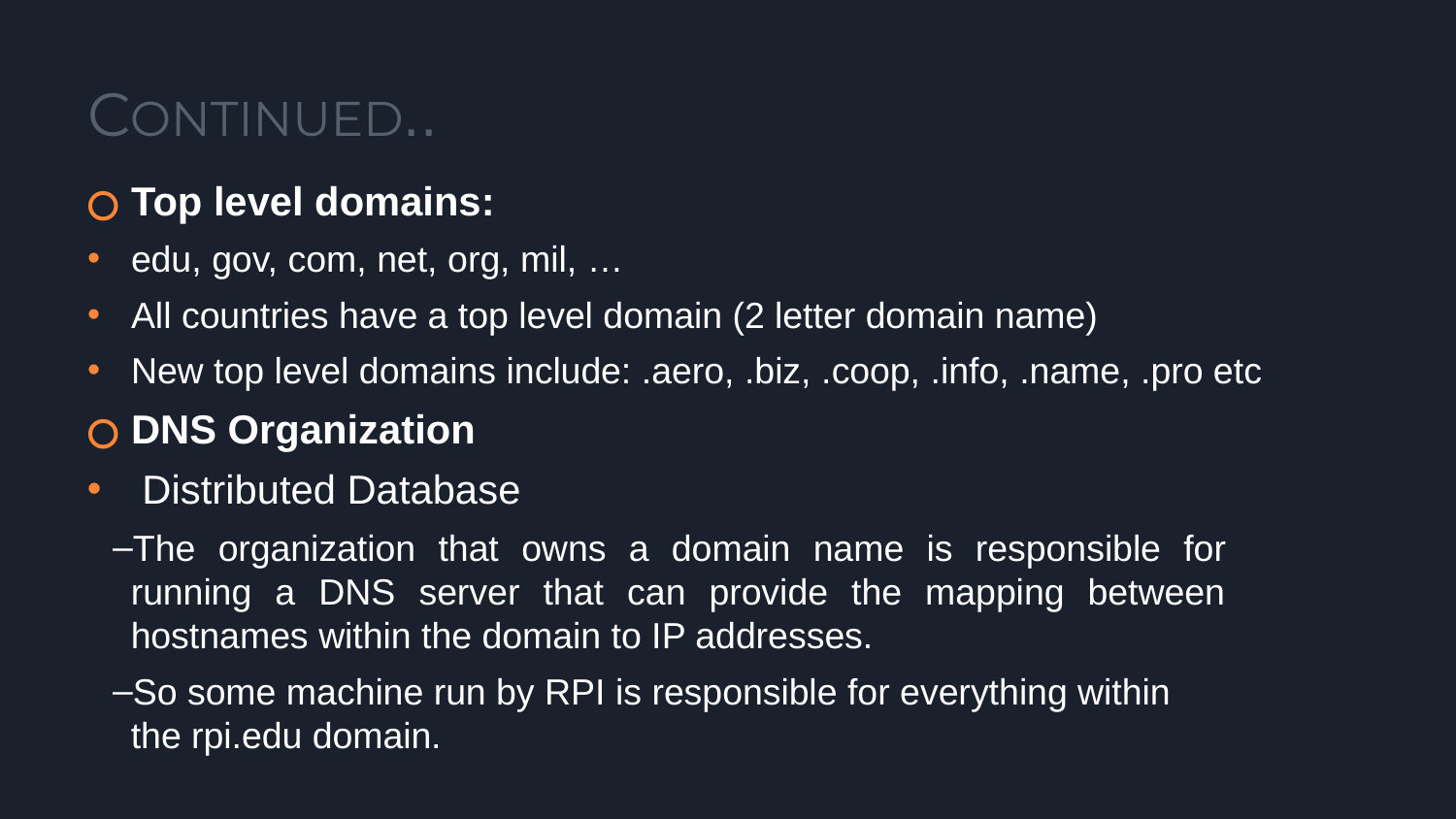

# CONTINUED..
Top level domains:
edu, gov, com, net, org, mil, …
All countries have a top level domain (2 letter domain name)
New top level domains include: .aero, .biz, .coop, .info, .name, .pro etc
DNS Organization
Distributed Database
The organization that owns a domain name is responsible for  running a DNS server that can provide the mapping between  hostnames within the domain to IP addresses.
So some machine run by RPI is responsible for everything within
the rpi.edu domain.